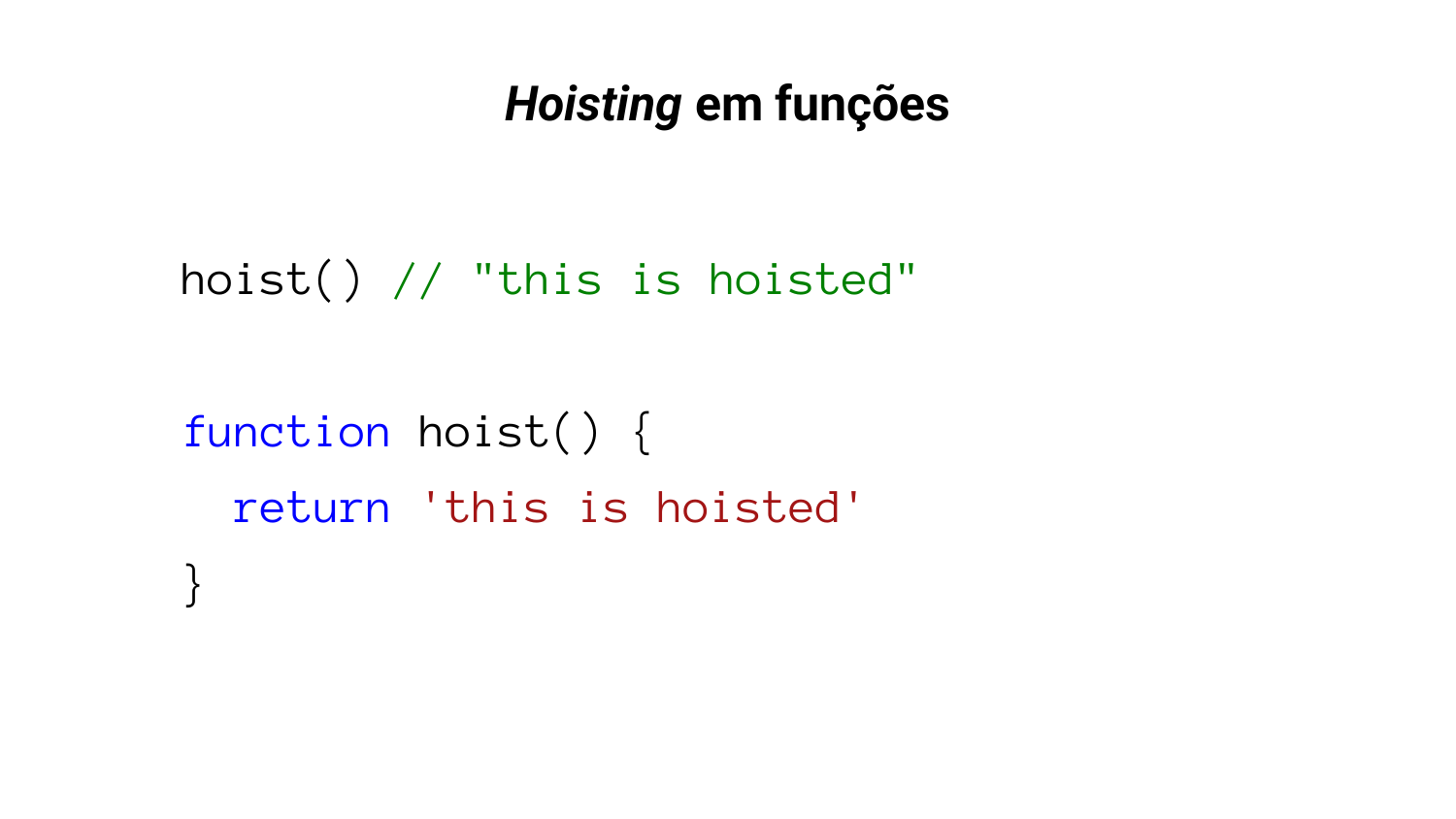

Hoisting em funções
hoist() // "this is hoisted"

function hoist() {
  return 'this is hoisted'
}